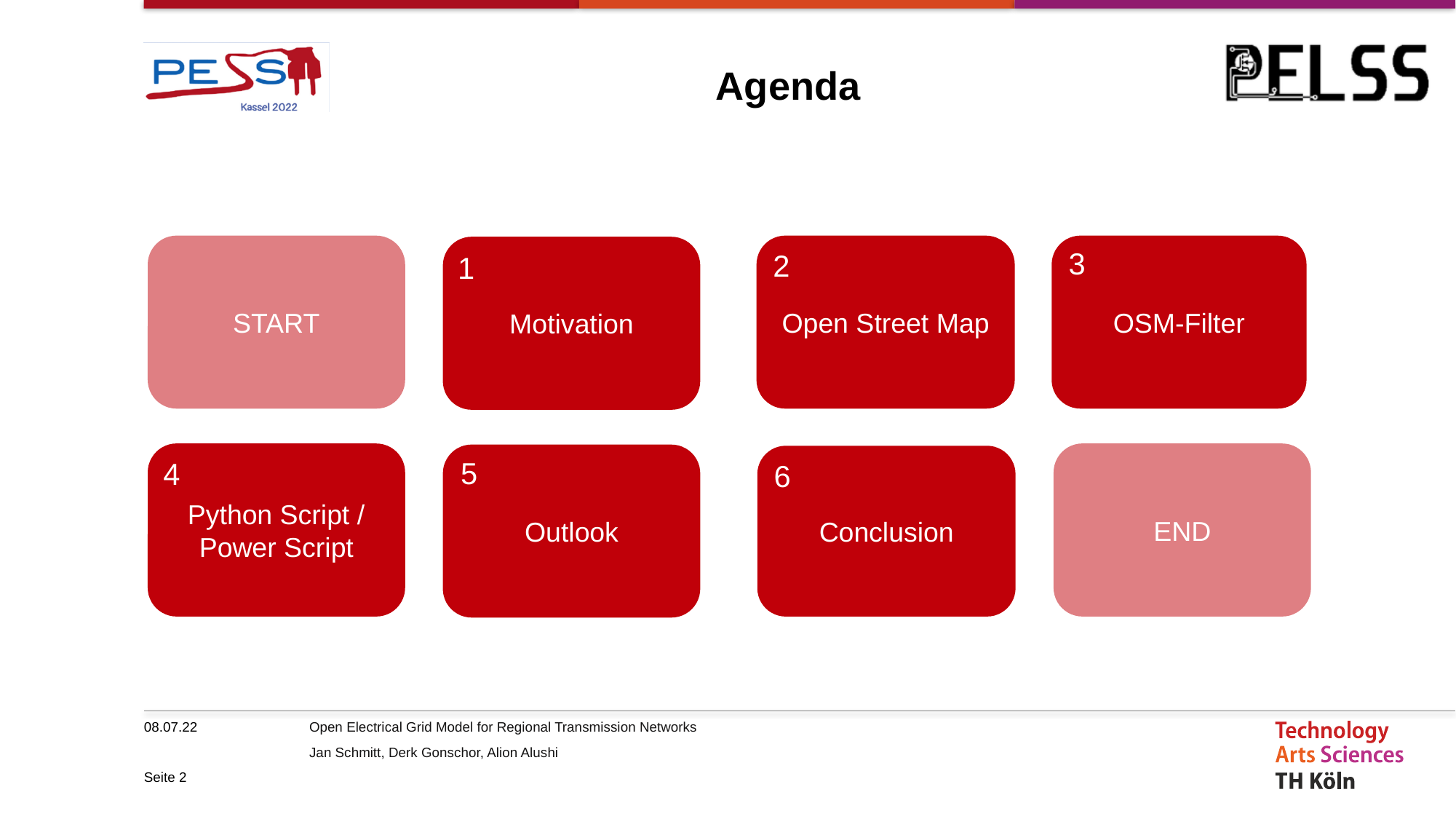

# Agenda
3
Open Street Map
OSM-Filter
START
Motivation
2
1
END
Python Script / Power Script
Outlook
5
4
Conclusion
6
08.07.22
Seite 2